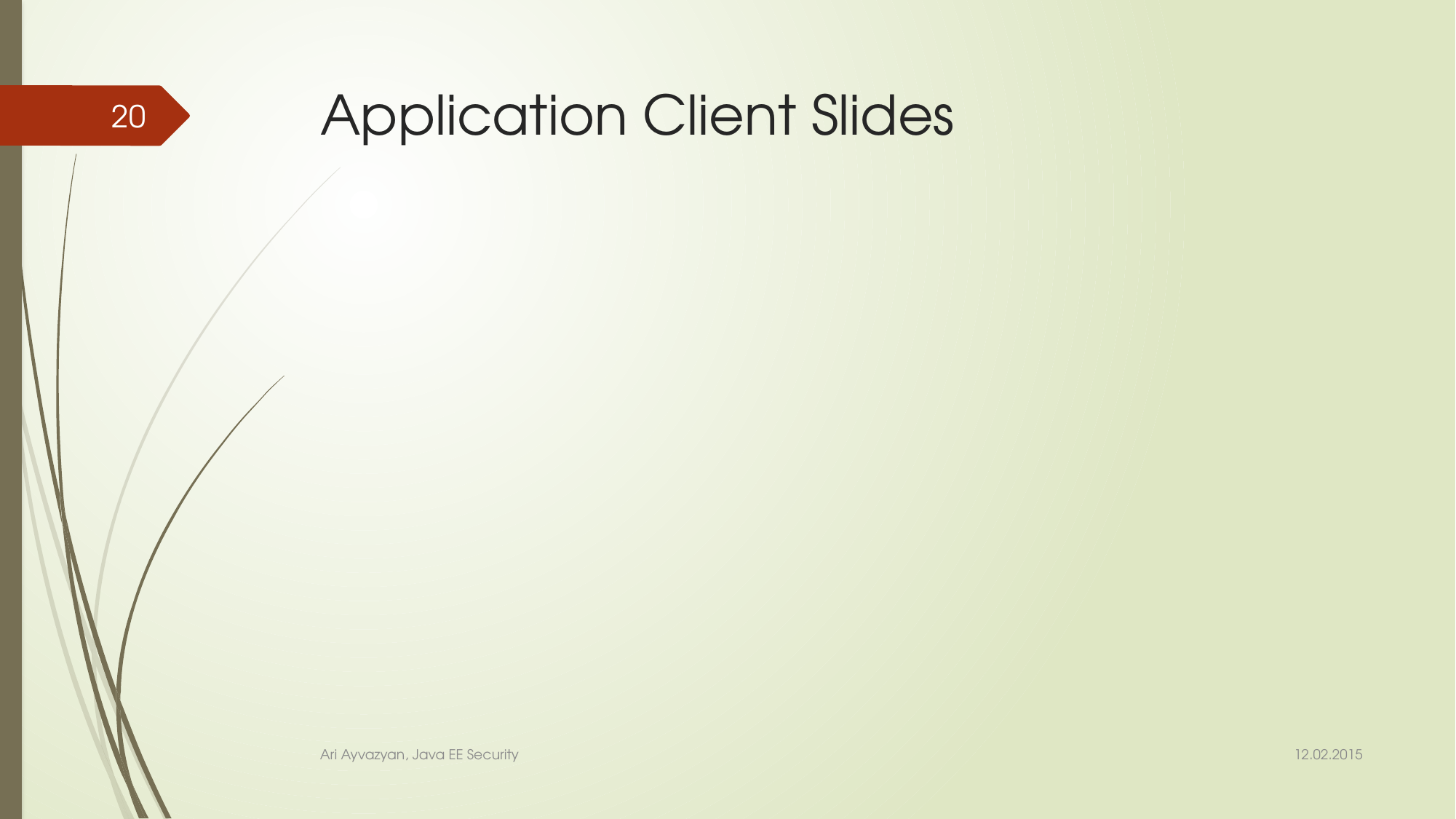

# Application Client Slides
20

12.02.2015
Ari Ayvazyan, Java EE Security